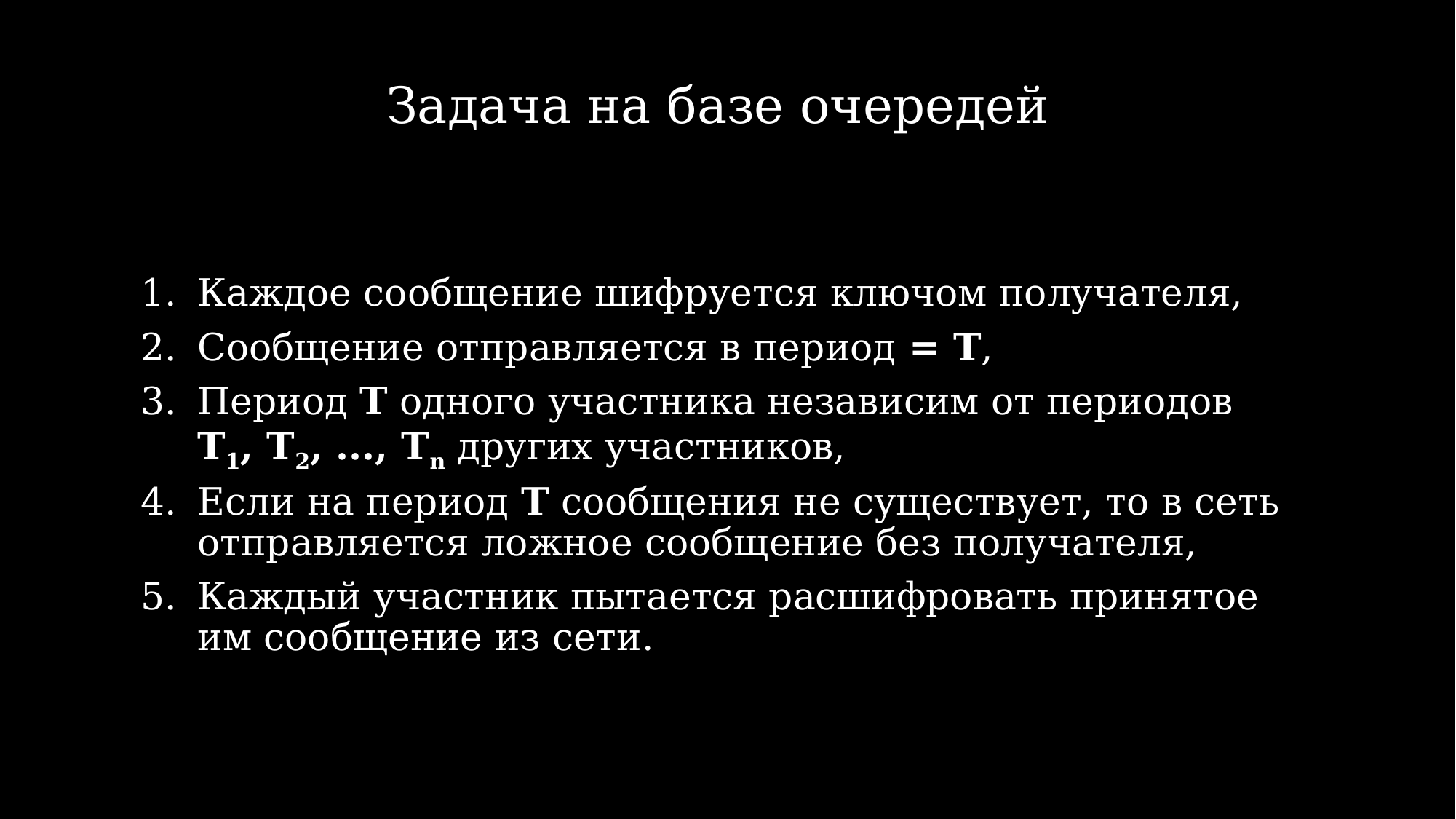

Задача на базе очередей
Каждое сообщение шифруется ключом получателя,
Сообщение отправляется в период = T,
Период T одного участника независим от периодов T1, T2, ..., Tn других участников,
Если на период T сообщения не существует, то в сеть отправляется ложное сообщение без получателя,
Каждый участник пытается расшифровать принятое им сообщение из сети.